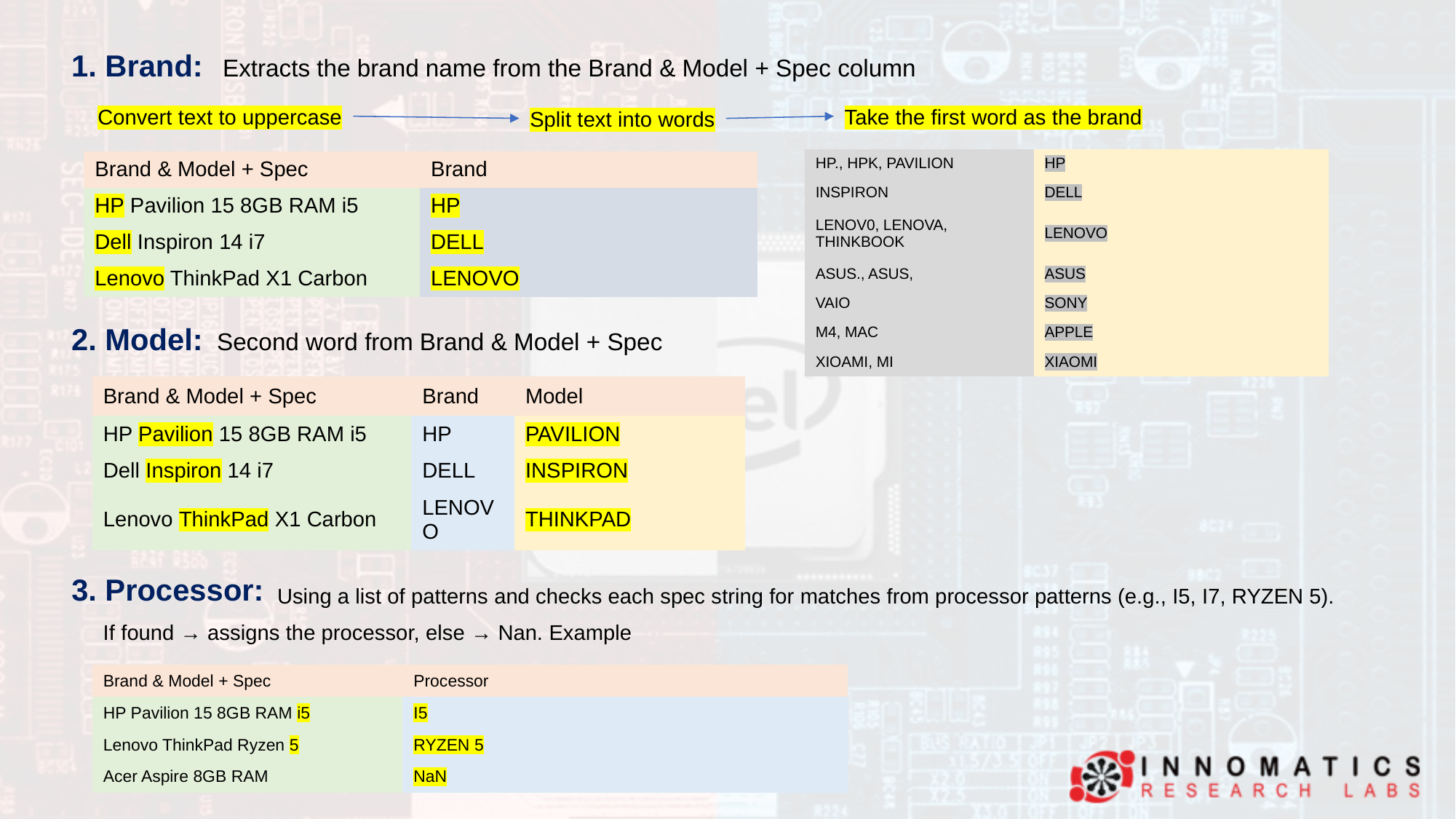

1. Brand:
Extracts the brand name from the Brand & Model + Spec column

Take the first word as the brand
Convert text to uppercase
Split text into words
| HP., HPK, PAVILION | HP |
| --- | --- |
| INSPIRON | DELL |
| LENOV0, LENOVA, THINKBOOK | LENOVO |
| ASUS., ASUS, | ASUS |
| VAIO | SONY |
| M4, MAC | APPLE |
| XIOAMI, MI | XIAOMI |
| Brand & Model + Spec | Brand |
| --- | --- |
| HP Pavilion 15 8GB RAM i5 | HP |
| Dell Inspiron 14 i7 | DELL |
| Lenovo ThinkPad X1 Carbon | LENOVO |
2. Model:
Second word from Brand & Model + Spec
| Brand & Model + Spec | Brand | Model |
| --- | --- | --- |
| HP Pavilion 15 8GB RAM i5 | HP | PAVILION |
| Dell Inspiron 14 i7 | DELL | INSPIRON |
| Lenovo ThinkPad X1 Carbon | LENOVO | THINKPAD |
3. Processor:
Using a list of patterns and checks each spec string for matches from processor patterns (e.g., I5, I7, RYZEN 5).
If found → assigns the processor, else → Nan. Example
| Brand & Model + Spec | Processor |
| --- | --- |
| HP Pavilion 15 8GB RAM i5 | I5 |
| Lenovo ThinkPad Ryzen 5 | RYZEN 5 |
| Acer Aspire 8GB RAM | NaN |